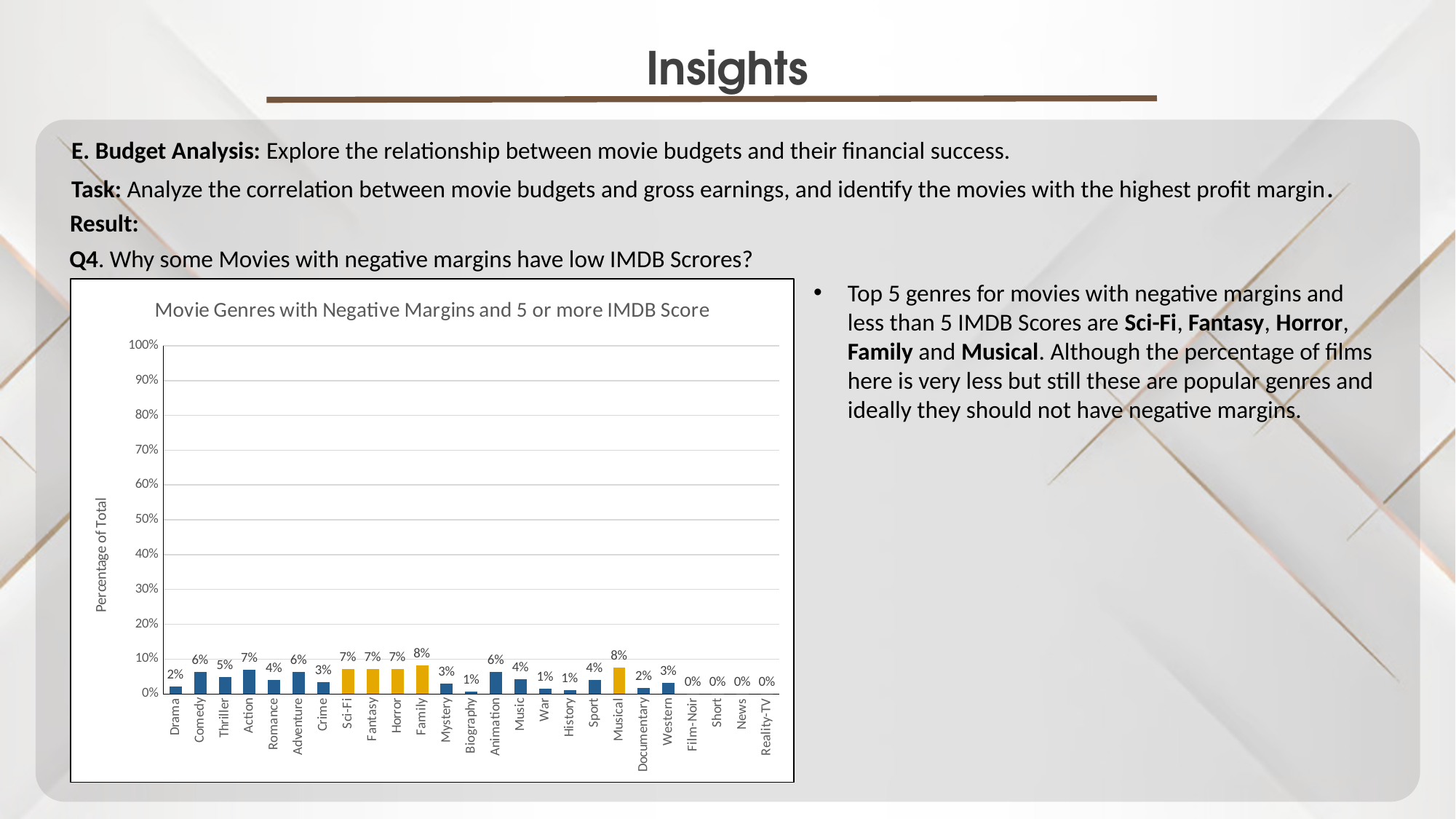

Insights

E. Budget Analysis: Explore the relationship between movie budgets and their financial success.
Task: Analyze the correlation between movie budgets and gross earnings, and identify the movies with the highest profit margin.
Result:
Q4. Why some Movies with negative margins have low IMDB Scrores?
Top 5 genres for movies with negative margins and less than 5 IMDB Scores are Sci-Fi, Fantasy, Horror, Family and Musical. Although the percentage of films here is very less but still these are popular genres and ideally they should not have negative margins.

### Chart: Movie Genres with Negative Margins and 5 or more IMDB Score

| Category |  |  |
|---|---|---|
| Drama | 0.021318594551914725 | 0.0 |
| Comedy | 0.06334596643205198 | 0.0 |
| Thriller | 0.04842259721203228 | 0.0 |
| Action | 0.06924460431654676 | 0.0 |
| Romance | 0.040627885503231764 | 0.0 |
| Adventure | 0.06313416009019165 | 0.0 |
| Crime | 0.03452243958573072 | 0.0 |
| Sci-Fi | 0.0723905723905724 | 0.0723905723905724 |
| Fantasy | 0.07216494845360824 | 0.07216494845360824 |
| Horror | 0.07050092764378478 | 0.07050092764378478 |
| Family | 0.08097928436911488 | 0.08097928436911488 |
| Mystery | 0.028925619834710745 | 0.0 |
| Biography | 0.006872852233676976 | 0.0 |
| Animation | 0.06276150627615062 | 0.0 |
| Music | 0.04245283018867924 | 0.0 |
| War | 0.014285714285714285 | 0.0 |
| History | 0.009900990099009901 | 0.0 |
| Sport | 0.03954802259887006 | 0.0 |
| Musical | 0.07633587786259542 | 0.07633587786259542 |
| Documentary | 0.01680672268907563 | 0.0 |
| Western | 0.031914893617021274 | 0.0 |
| Film-Noir | 0.0 | 0.0 |
| Short | 0.0 | 0.0 |
| News | 0.0 | 0.0 |
| Reality-TV | 0.0 | 0.0 |